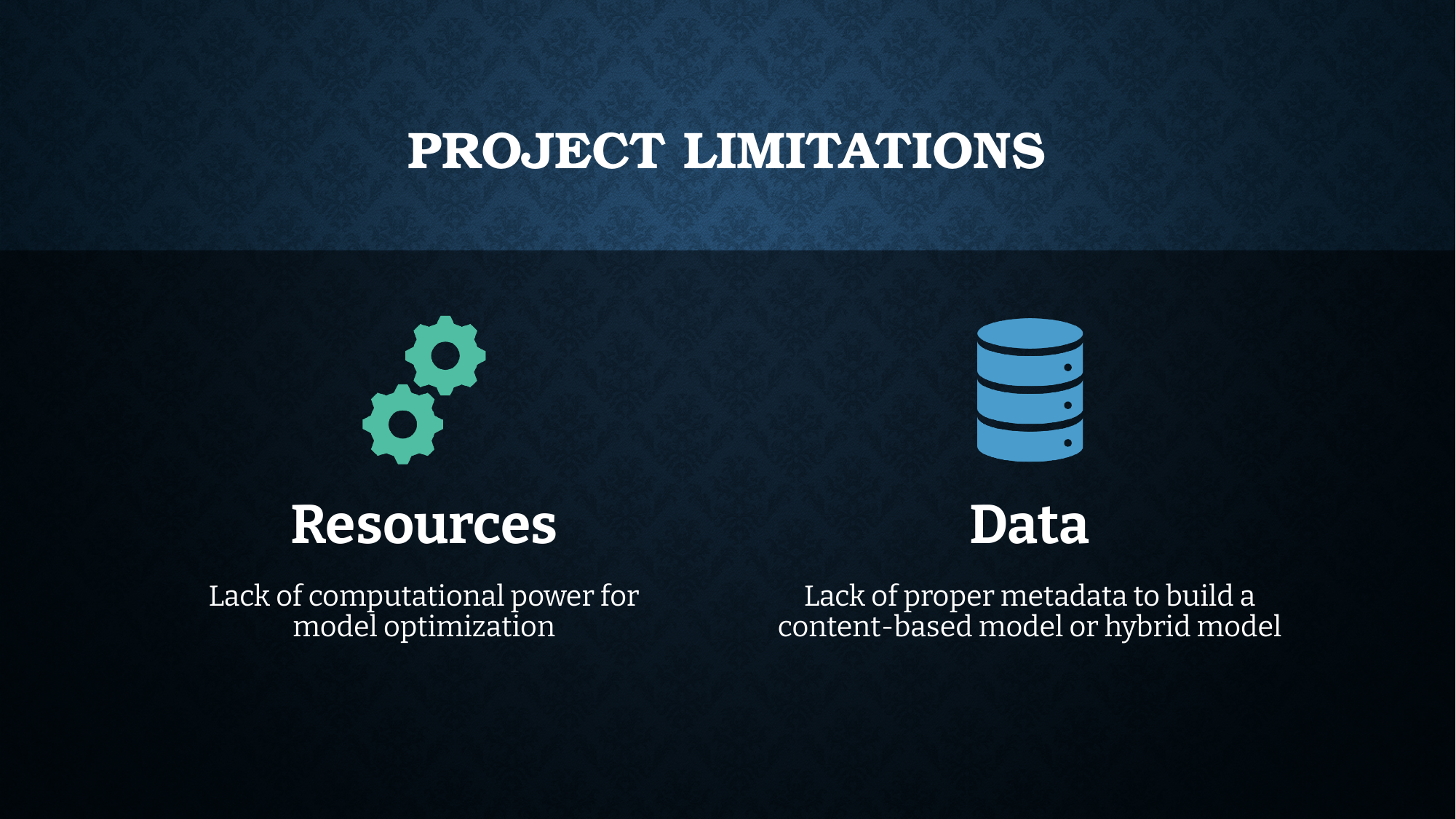

# Project Limitations

Resources
Lack of computational power for model optimization
Data
Lack of proper metadata to build a content-based model or hybrid model